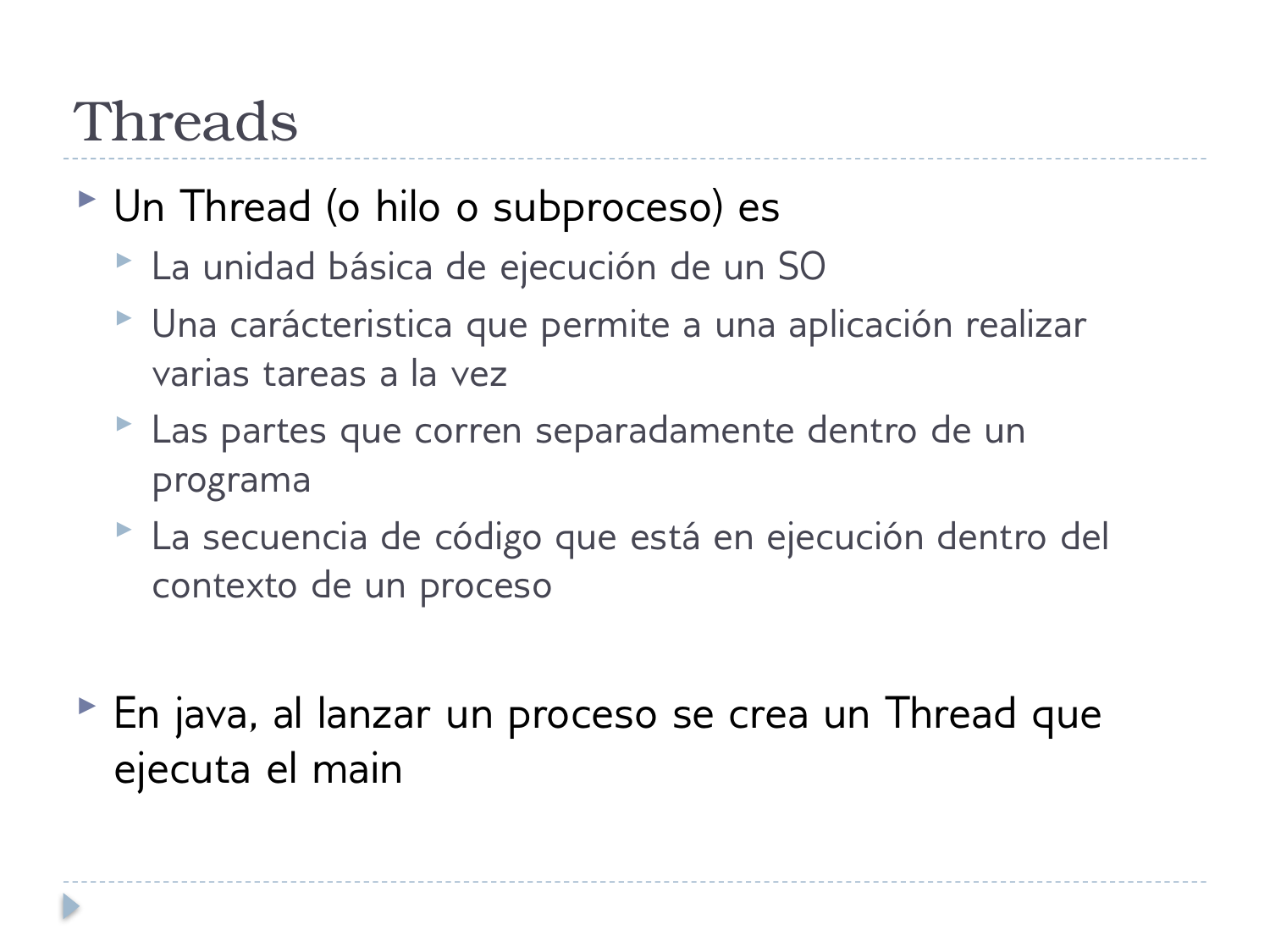

# Threads
Un Thread (o hilo o subproceso) es
La unidad básica de ejecución de un SO
Una carácteristica que permite a una aplicación realizar varias tareas a la vez
Las partes que corren separadamente dentro de un programa
La secuencia de código que está en ejecución dentro del contexto de un proceso

En java, al lanzar un proceso se crea un Thread que ejecuta el main